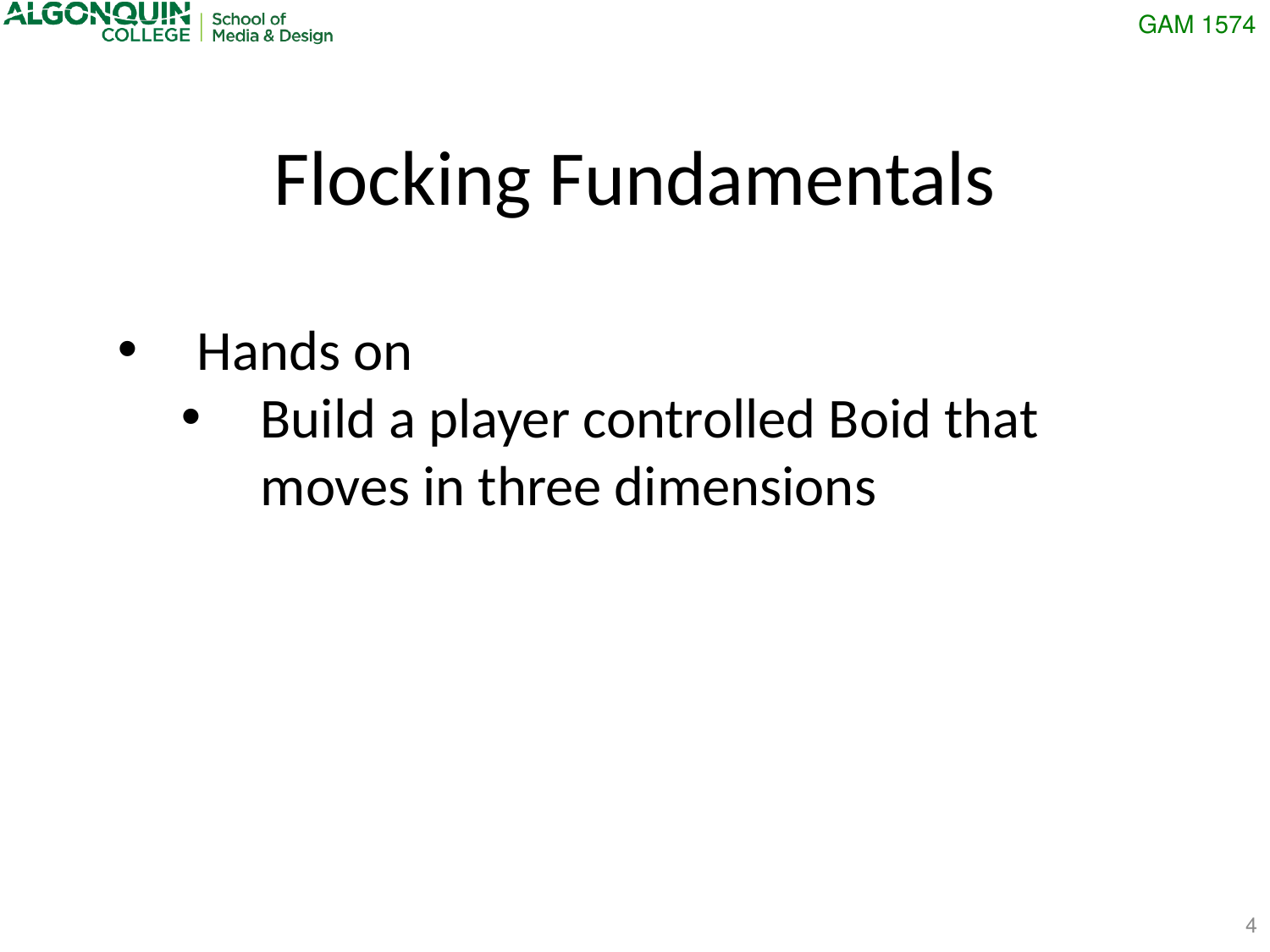

Flocking Fundamentals

Hands on
Build a player controlled Boid that moves in three dimensions

4